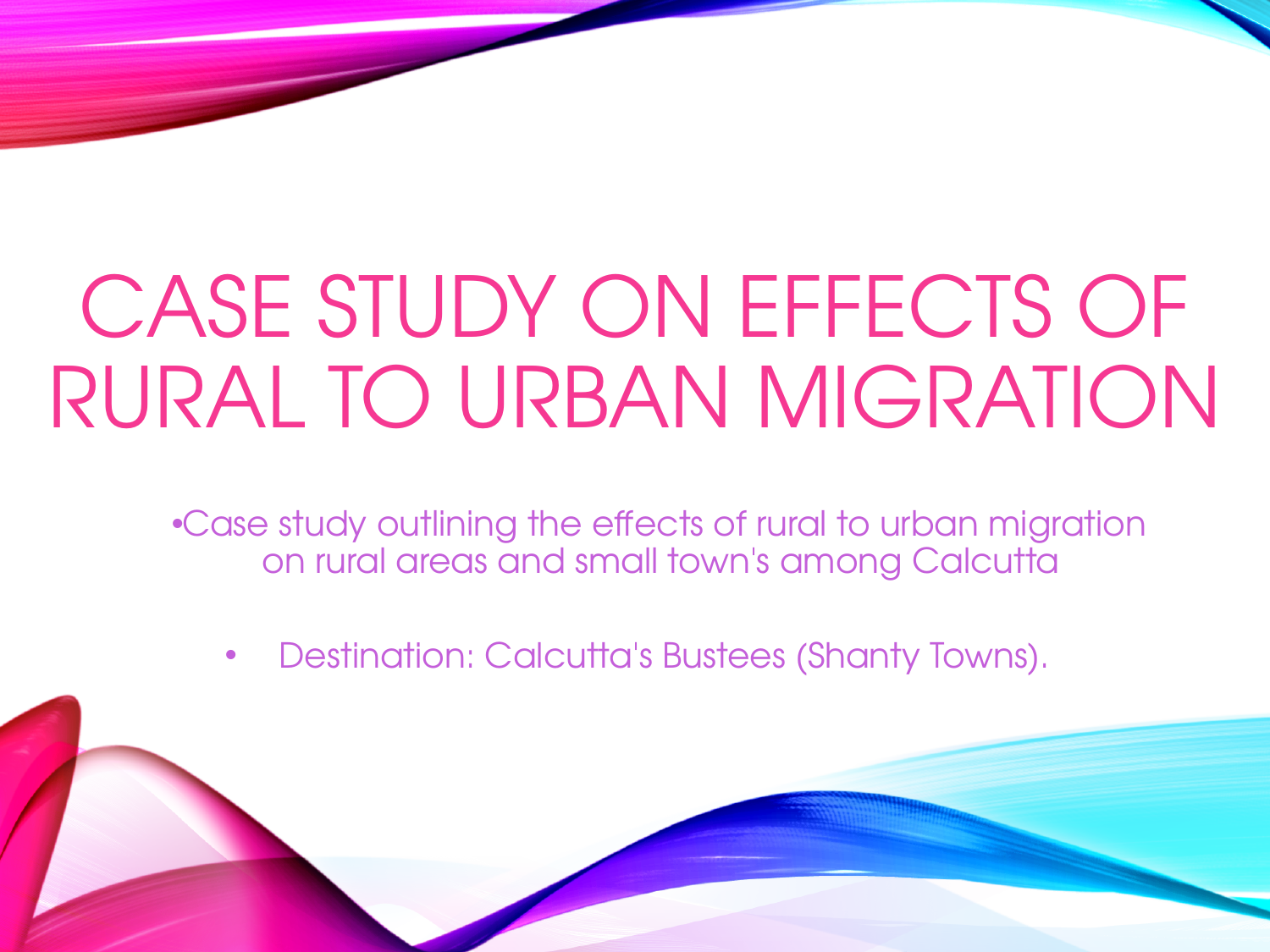

# CASE STUDY ON EFFECTS OF RURAL TO URBAN MIGRATION
Case study outlining the effects of rural to urban migration on rural areas and small town's among Calcutta

Destination: Calcutta's Bustees (Shanty Towns).